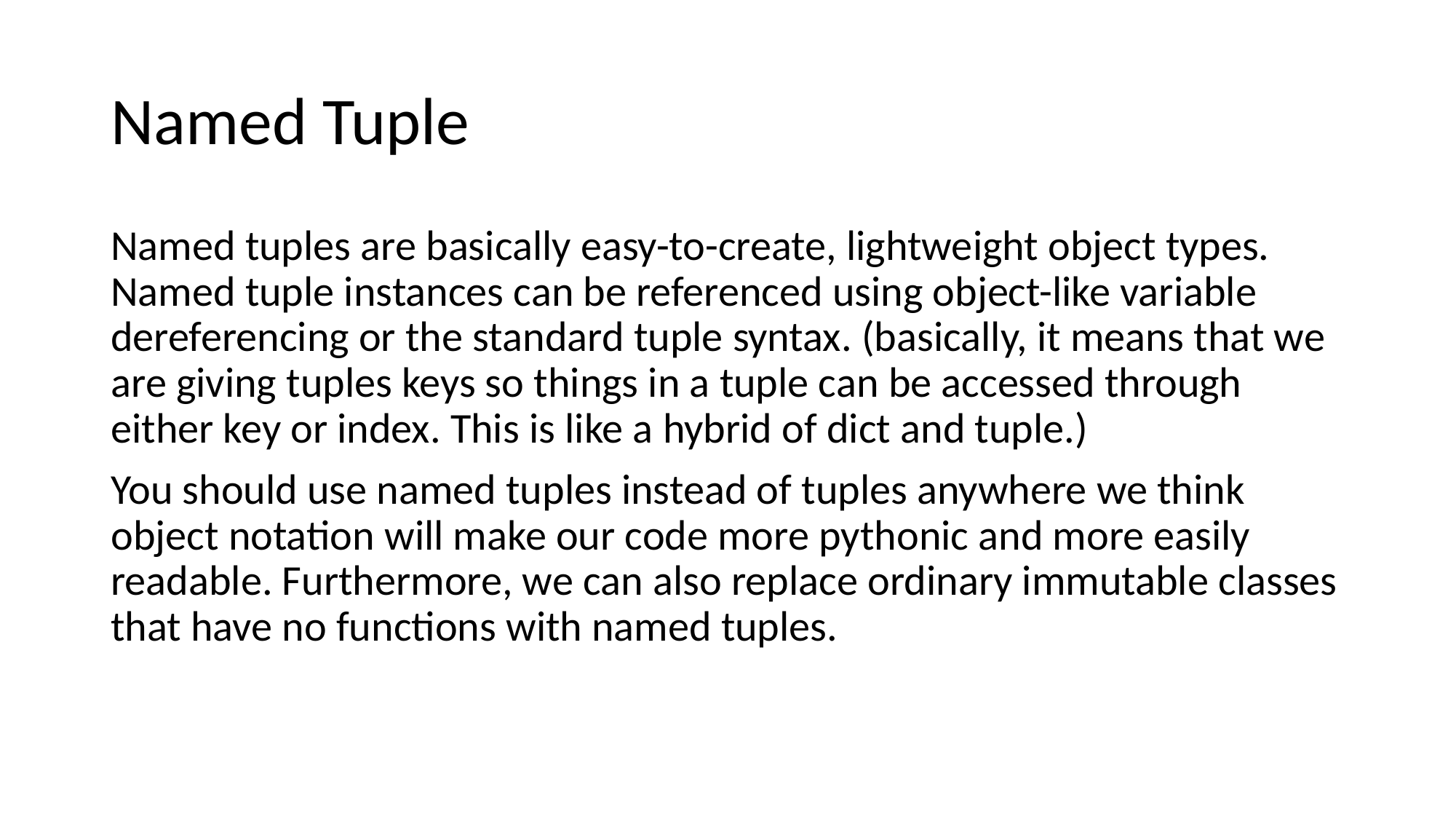

# Named Tuple
Named tuples are basically easy-to-create, lightweight object types. Named tuple instances can be referenced using object-like variable dereferencing or the standard tuple syntax. (basically, it means that we are giving tuples keys so things in a tuple can be accessed through either key or index. This is like a hybrid of dict and tuple.)
You should use named tuples instead of tuples anywhere we think object notation will make our code more pythonic and more easily readable. Furthermore, we can also replace ordinary immutable classes that have no functions with named tuples.